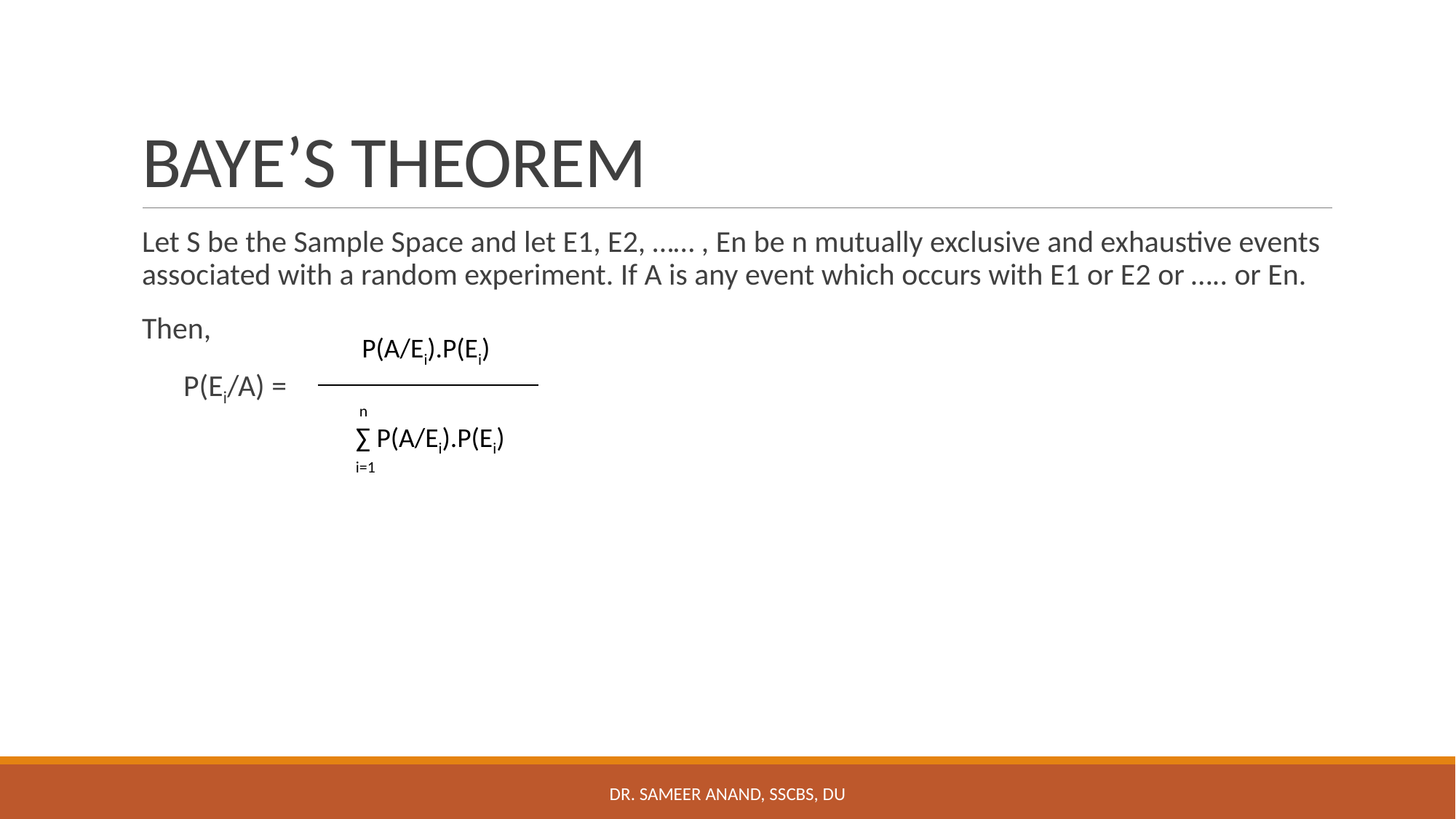

# BAYE’S THEOREM
Let S be the Sample Space and let E1, E2, …… , En be n mutually exclusive and exhaustive events  associated with a random experiment. If A is any event which occurs with E1 or E2 or ….. or En.
Then,
      P(Ei/A) =
 P(A/Ei).P(Ei)

 n
∑ P(A/Ei).P(Ei)
i=1
Dr. Sameer Anand, SSCBS, DU